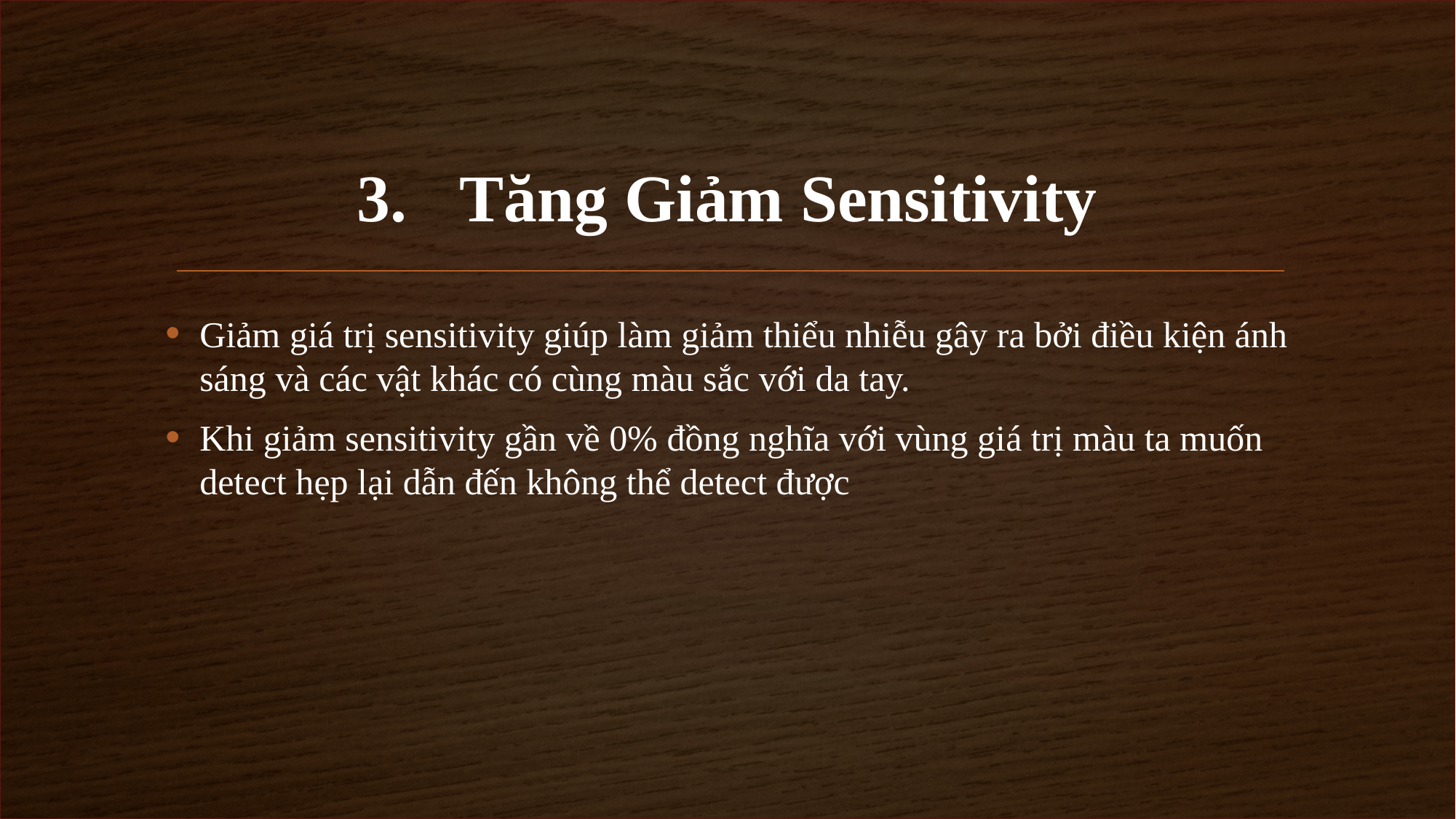

# Tăng Giảm Sensitivity
Giảm giá trị sensitivity giúp làm giảm thiểu nhiễu gây ra bởi điều kiện ánh sáng và các vật khác có cùng màu sắc với da tay.
Khi giảm sensitivity gần về 0% đồng nghĩa với vùng giá trị màu ta muốn detect hẹp lại dẫn đến không thể detect được